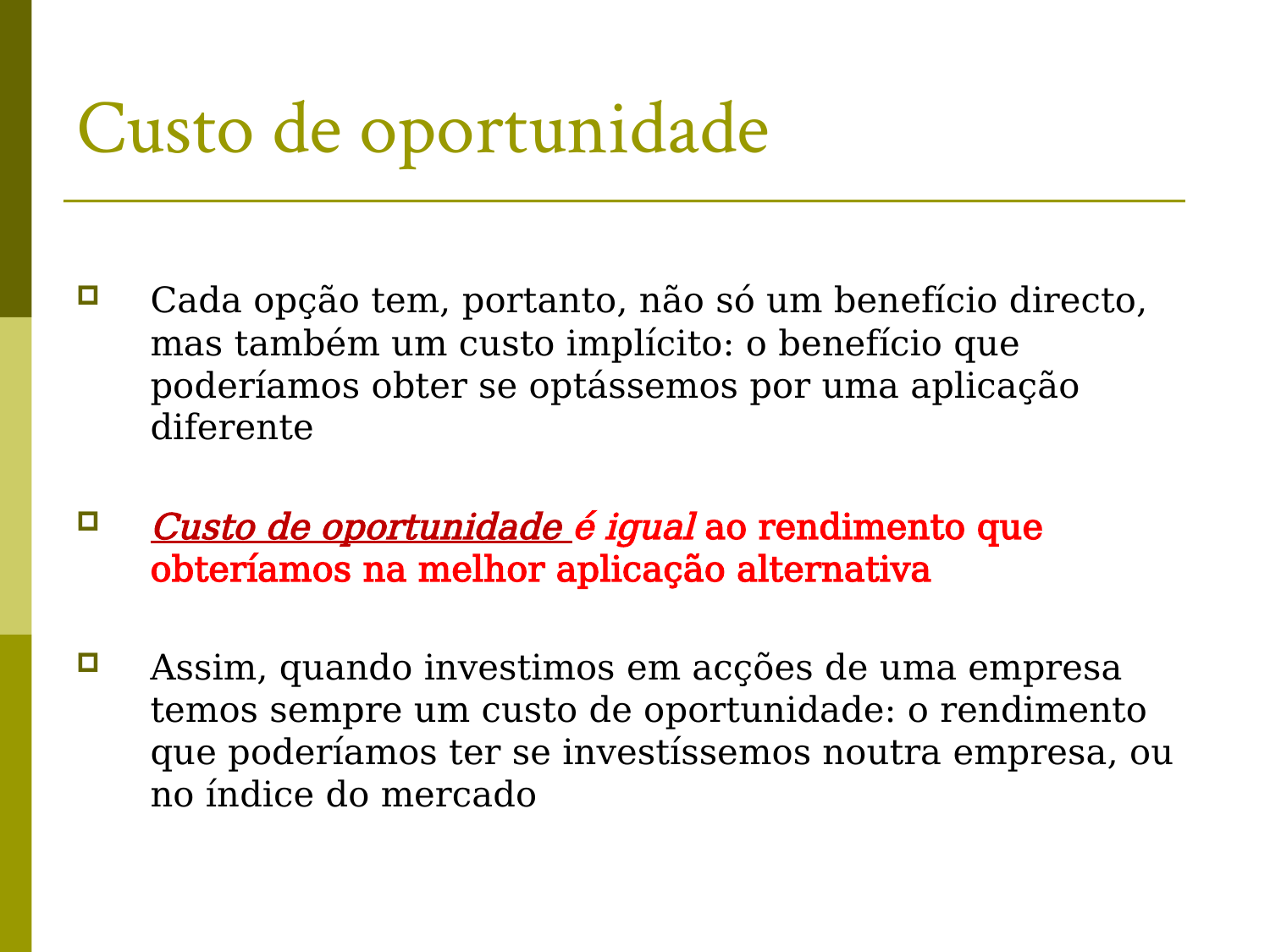

# Custo de oportunidade

Cada opção tem, portanto, não só um benefício directo, mas também um custo implícito: o benefício que poderíamos obter se optássemos por uma aplicação diferente

Custo de oportunidade é igual ao rendimento que obteríamos na melhor aplicação alternativa

Assim, quando investimos em acções de uma empresa temos sempre um custo de oportunidade: o rendimento que poderíamos ter se investíssemos noutra empresa, ou no índice do mercado